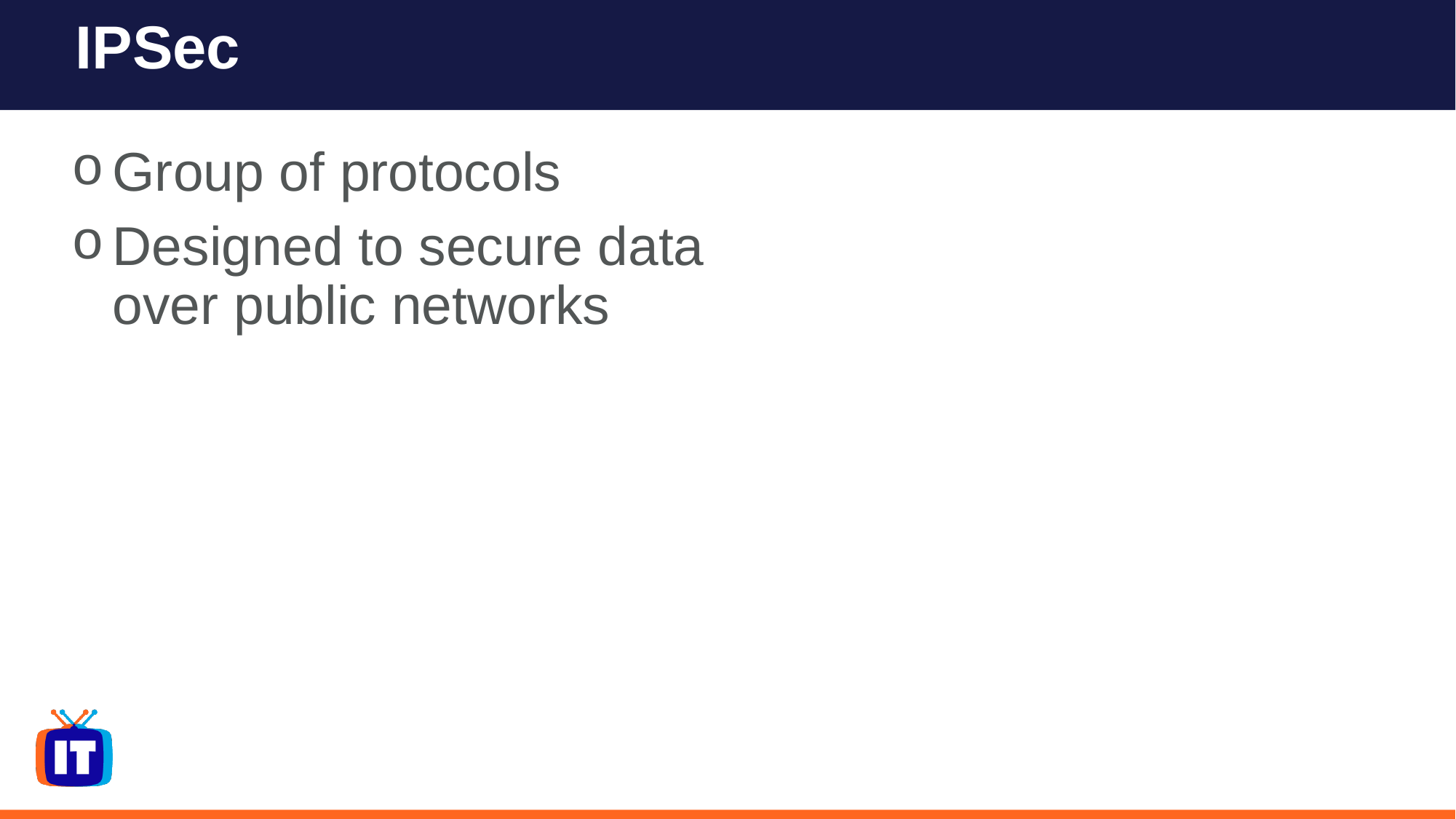

# IPSec
Group of protocols
Designed to secure data
over public networks